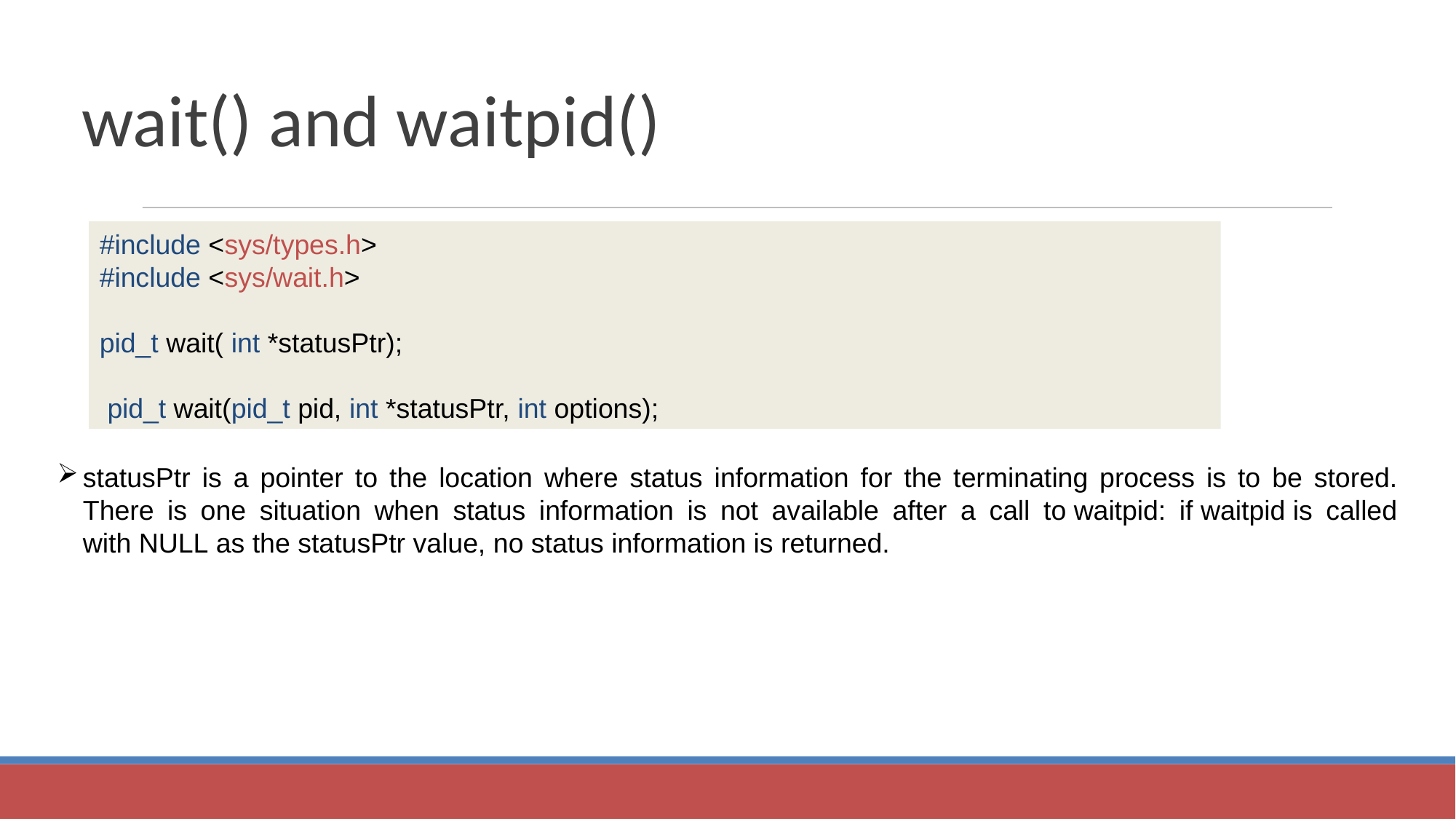

wait() and waitpid()
#include <sys/types.h>
#include <sys/wait.h>

pid_t wait( int *statusPtr);

 pid_t wait(pid_t pid, int *statusPtr, int options);
statusPtr is a pointer to the location where status information for the terminating process is to be stored. There is one situation when status information is not available after a call to waitpid: if waitpid is called with NULL as the statusPtr value, no status information is returned.